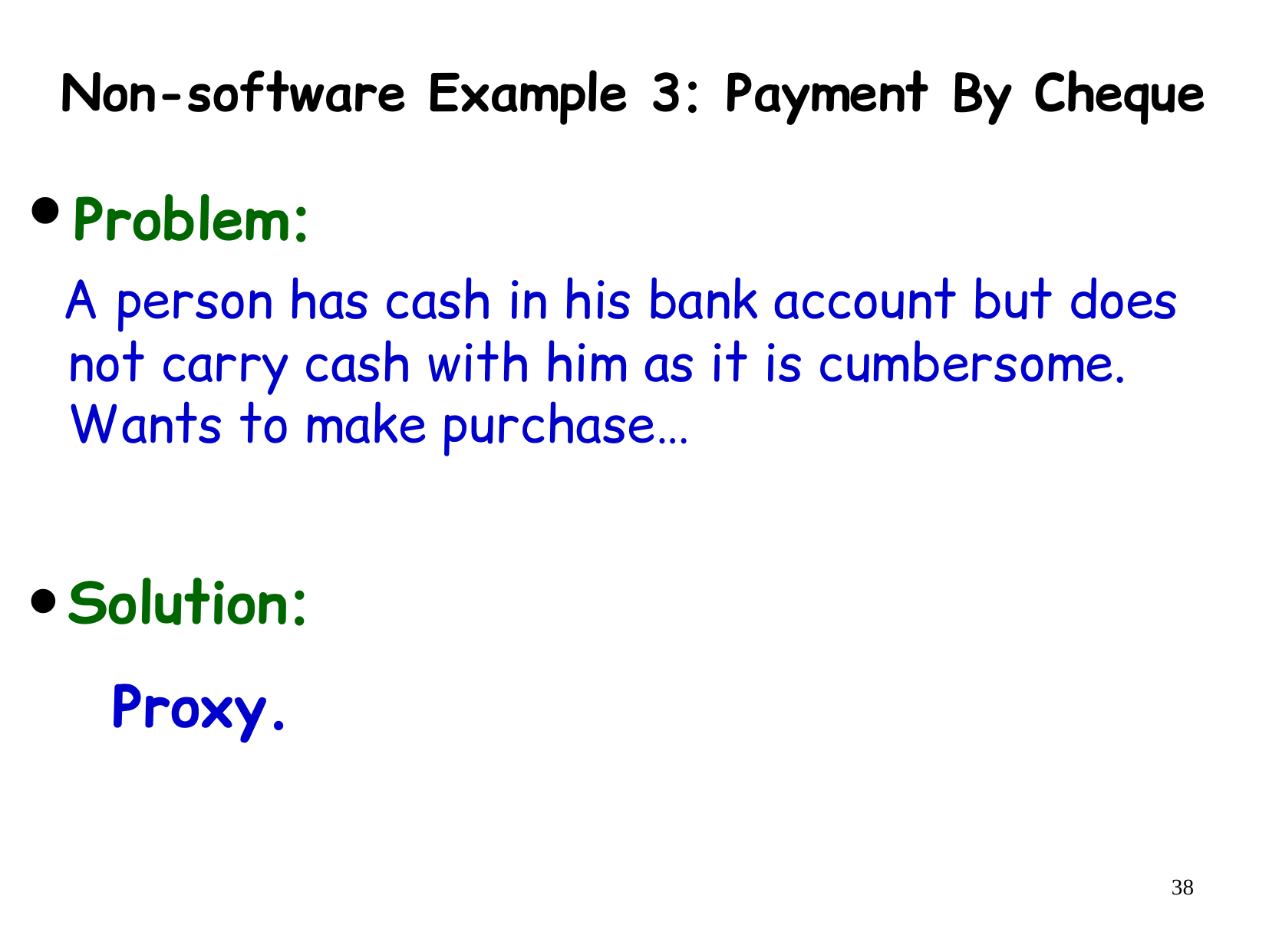

# Non-software Example 3: Payment By Cheque
Problem:
  A person has cash in his bank account but does not carry cash with him as it is cumbersome. Wants to make purchase…

Solution:
    Proxy.